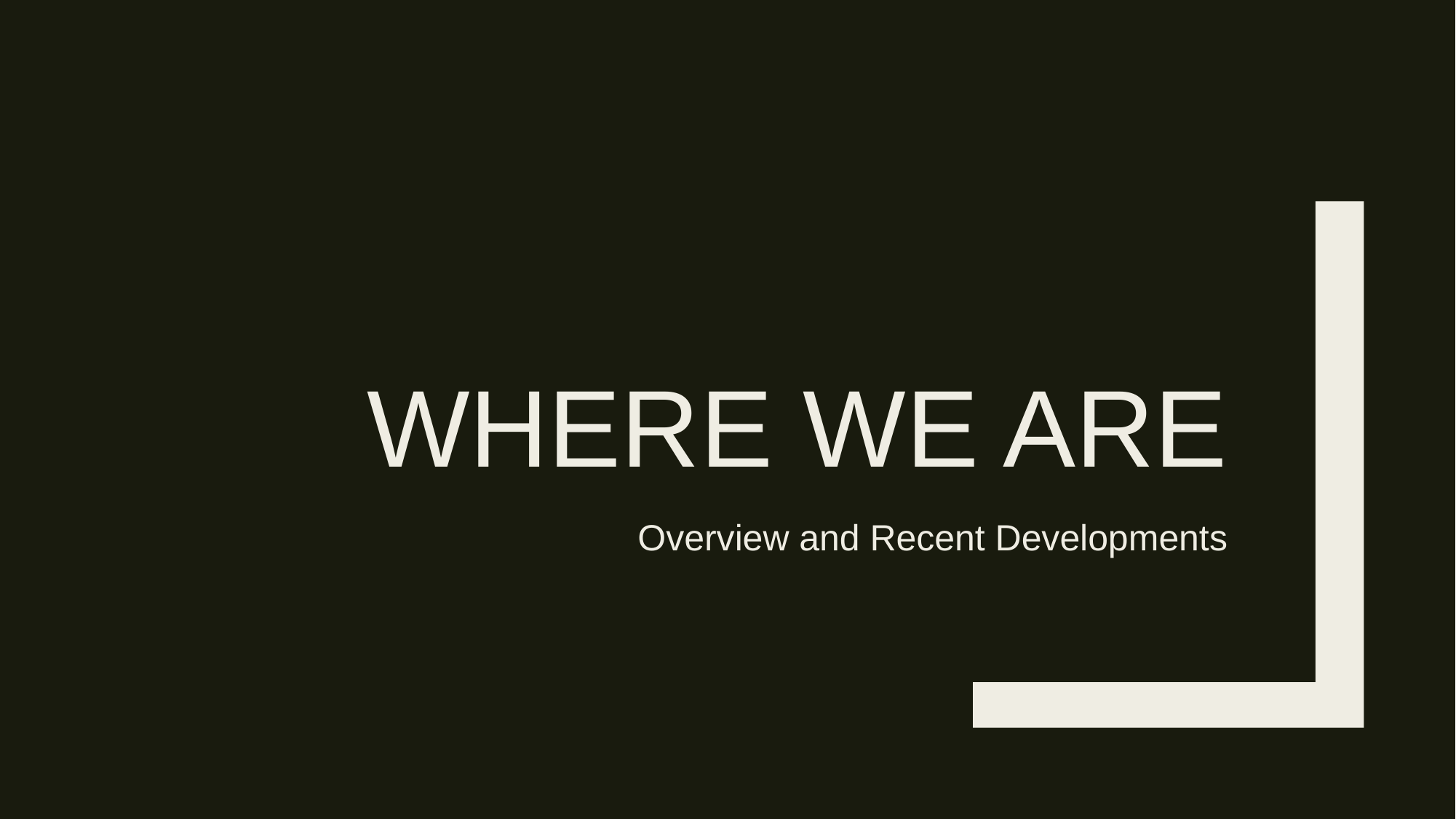

# Where we are
Overview and Recent Developments